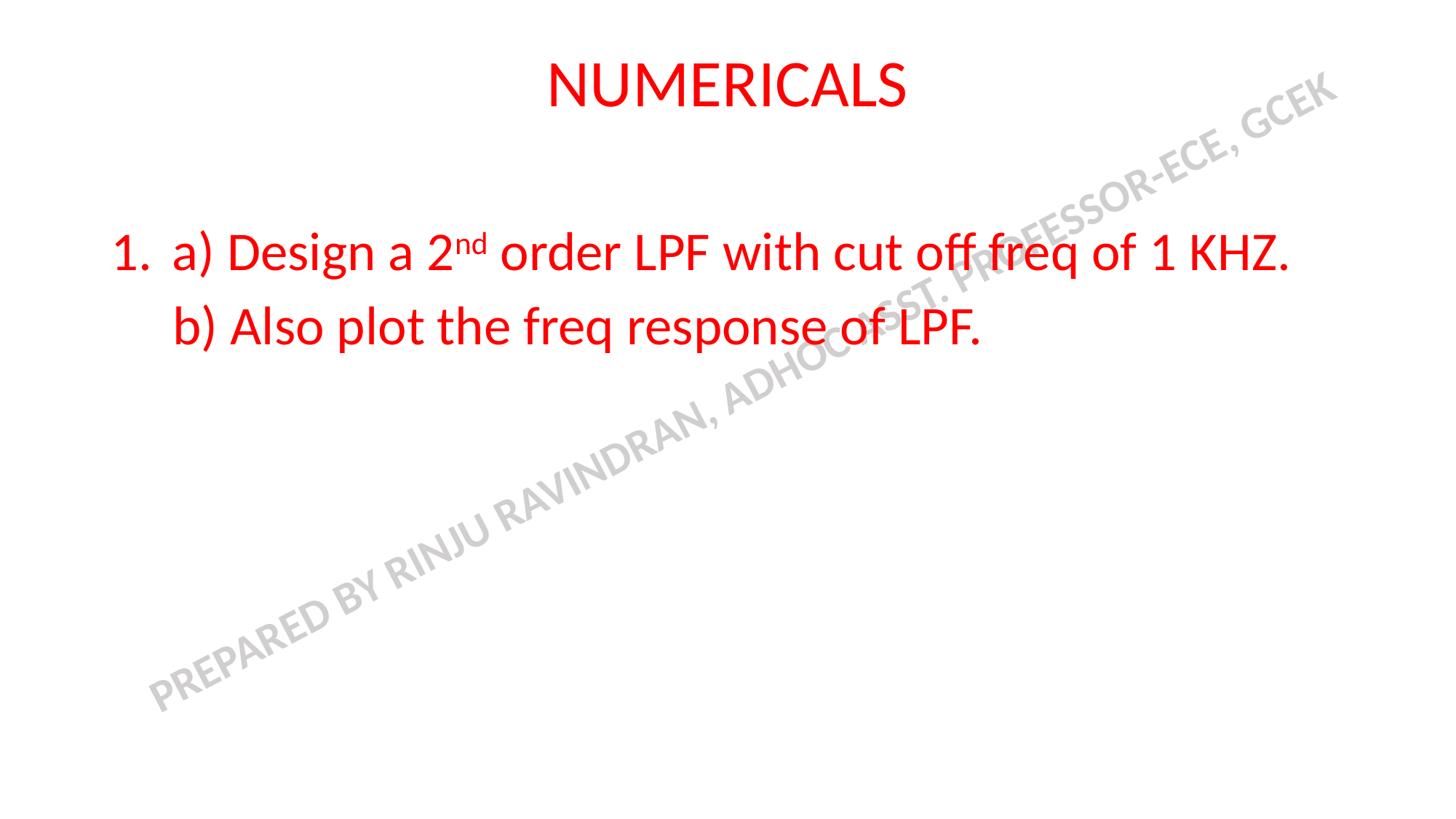

# NUMERICALS
a) Design a 2nd order LPF with cut off freq of 1 KHZ.
     b) Also plot the freq response of LPF.